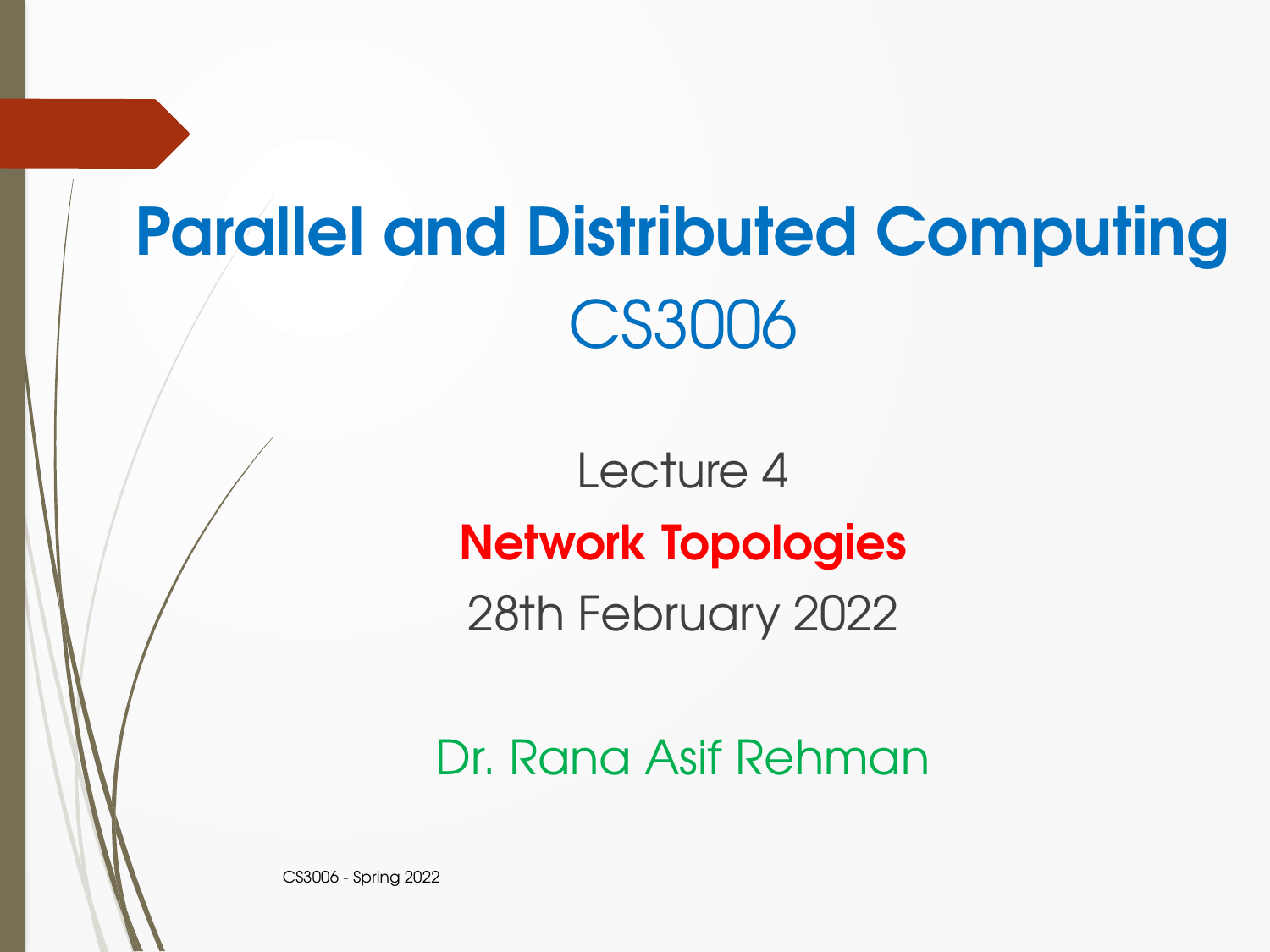

Parallel and Distributed Computing
CS3006

Lecture 4
Network Topologies
28th February 2022

Dr. Rana Asif Rehman

CS3006 - Spring 2022